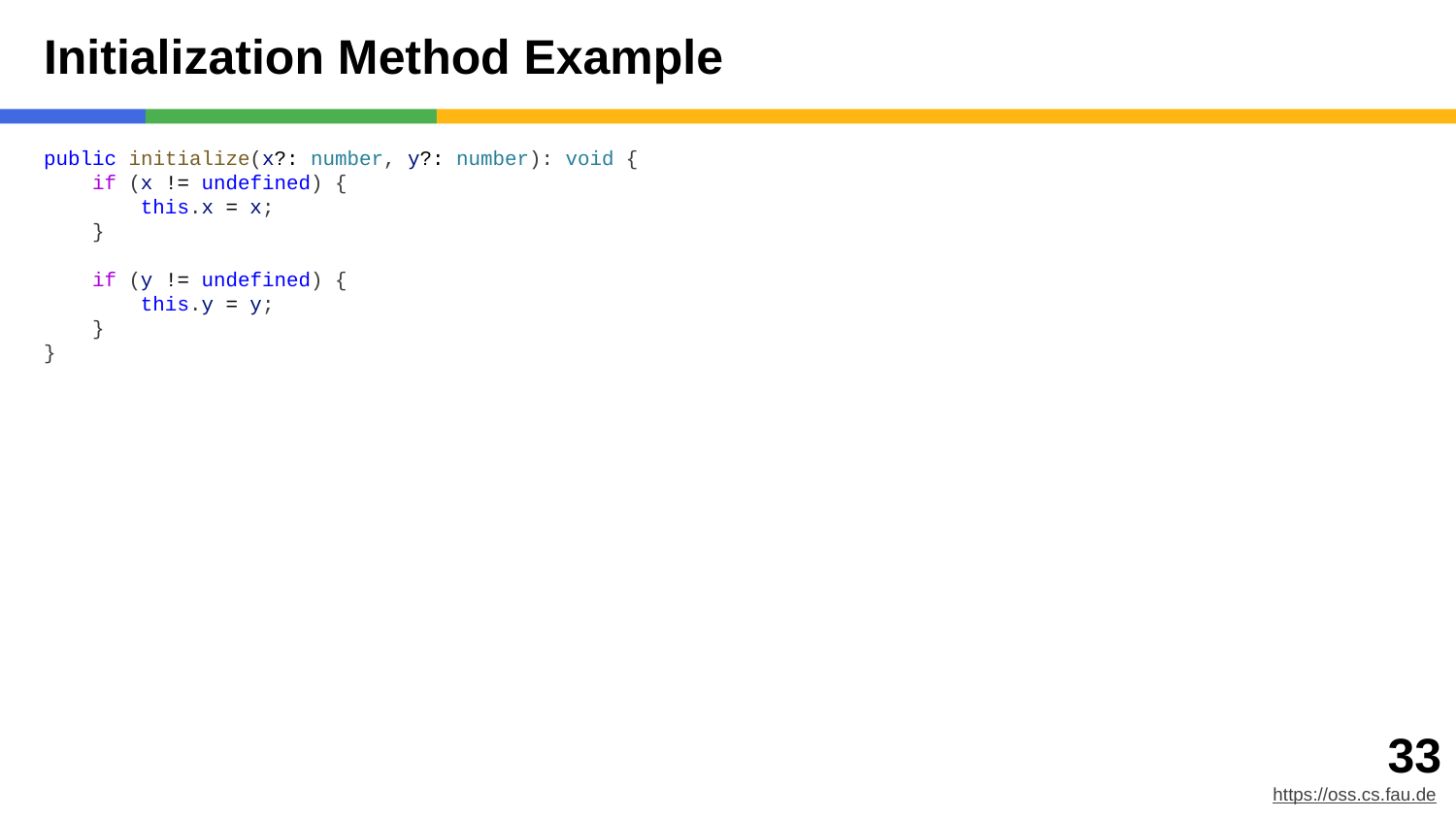

# Initialization Method Example
public initialize(x?: number, y?: number): void {
    if (x != undefined) {
        this.x = x;
    }

    if (y != undefined) {
        this.y = y;
    }
}

33
https://oss.cs.fau.de